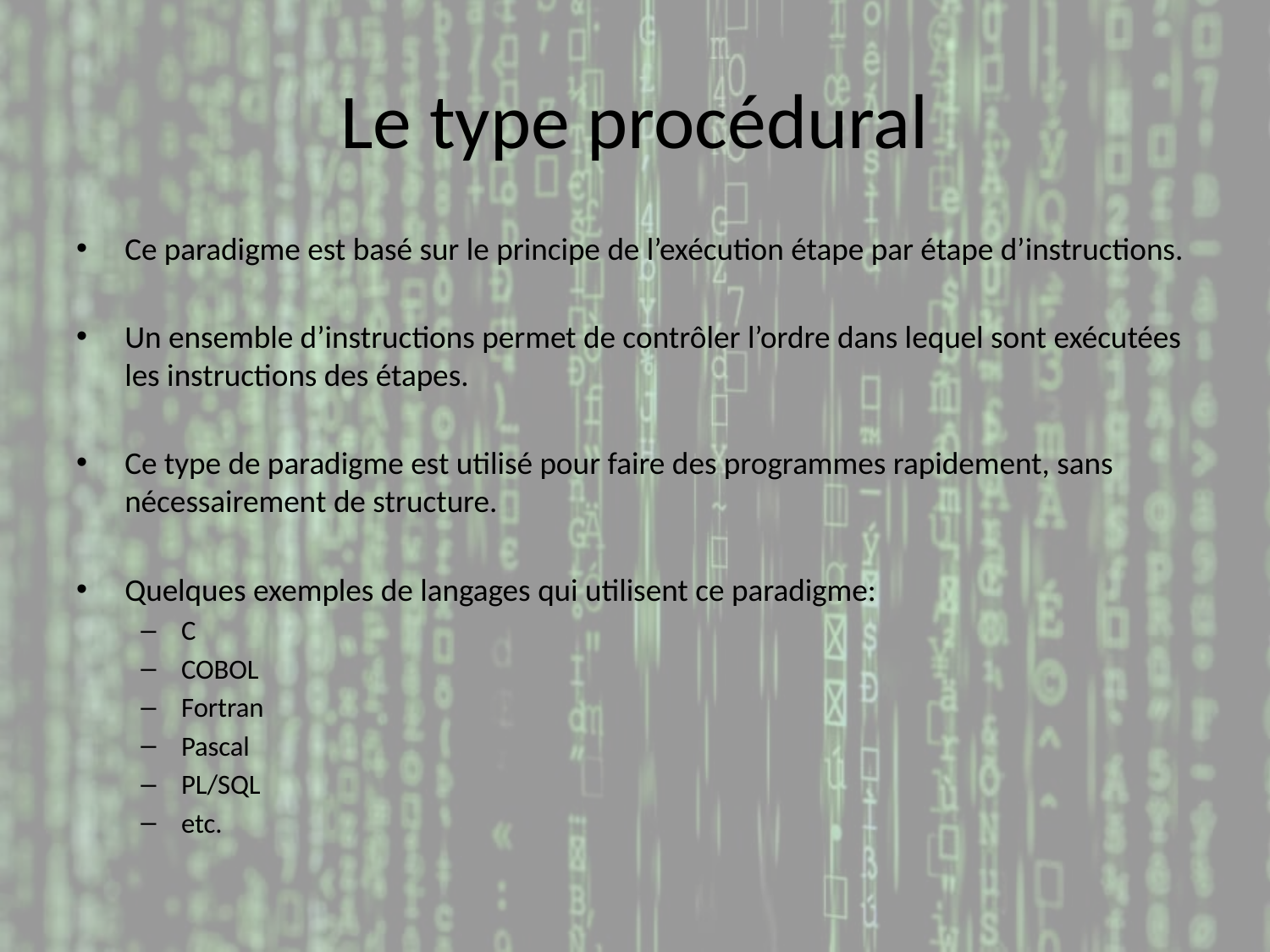

# Le type procédural
Ce paradigme est basé sur le principe de l’exécution étape par étape d’instructions.

Un ensemble d’instructions permet de contrôler l’ordre dans lequel sont exécutées les instructions des étapes.

Ce type de paradigme est utilisé pour faire des programmes rapidement, sans nécessairement de structure.

Quelques exemples de langages qui utilisent ce paradigme:
C
COBOL
Fortran
Pascal
PL/SQL
etc.